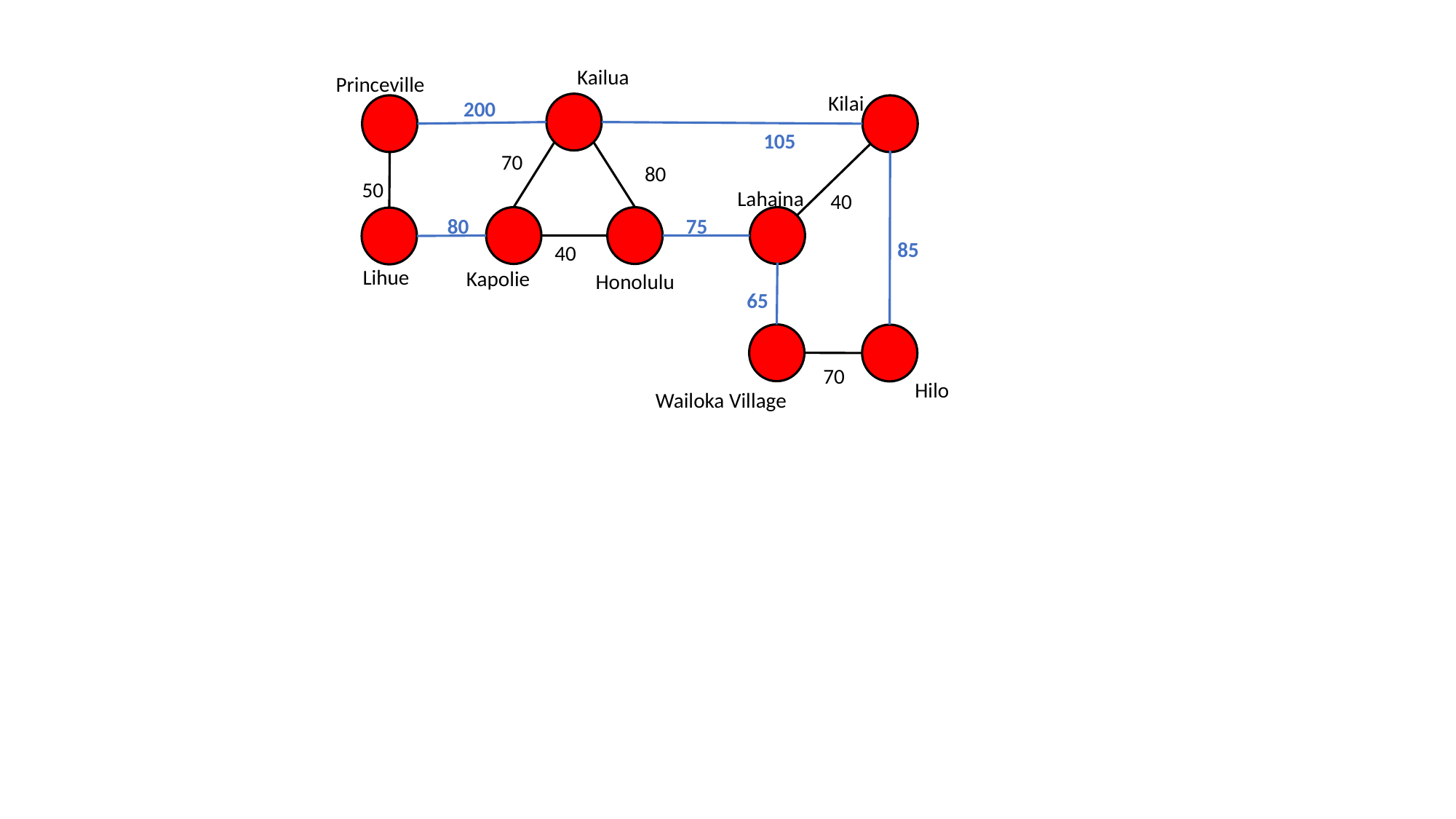

Kailua
Princeville
Kilai
200

105
70
80
50
Lahaina
40

75

80
85
40
Lihue
Kapolie
Honolulu
65

70
Hilo
Wailoka Village